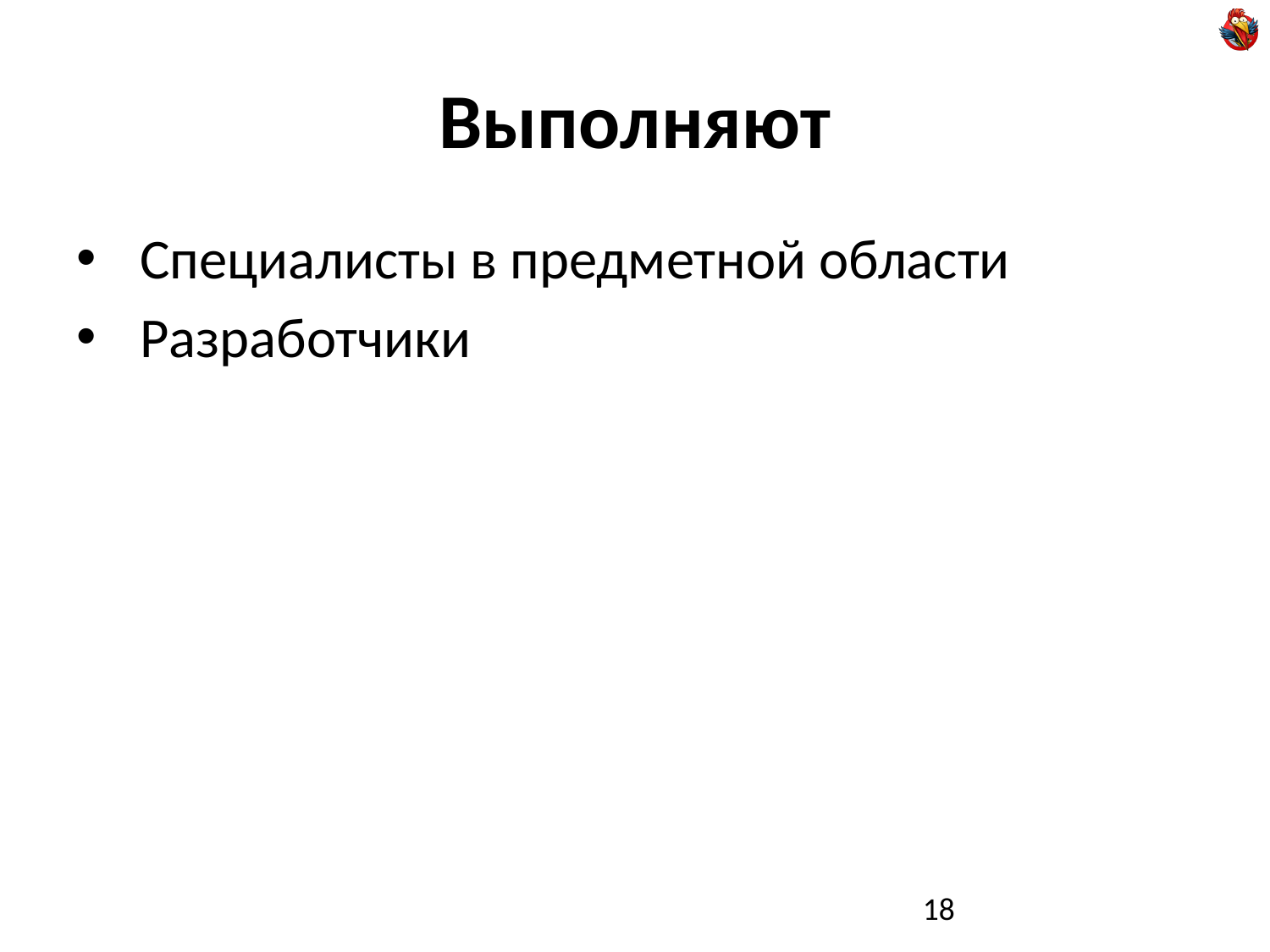

# Выполняют
Специалисты в предметной области
Разработчики

18